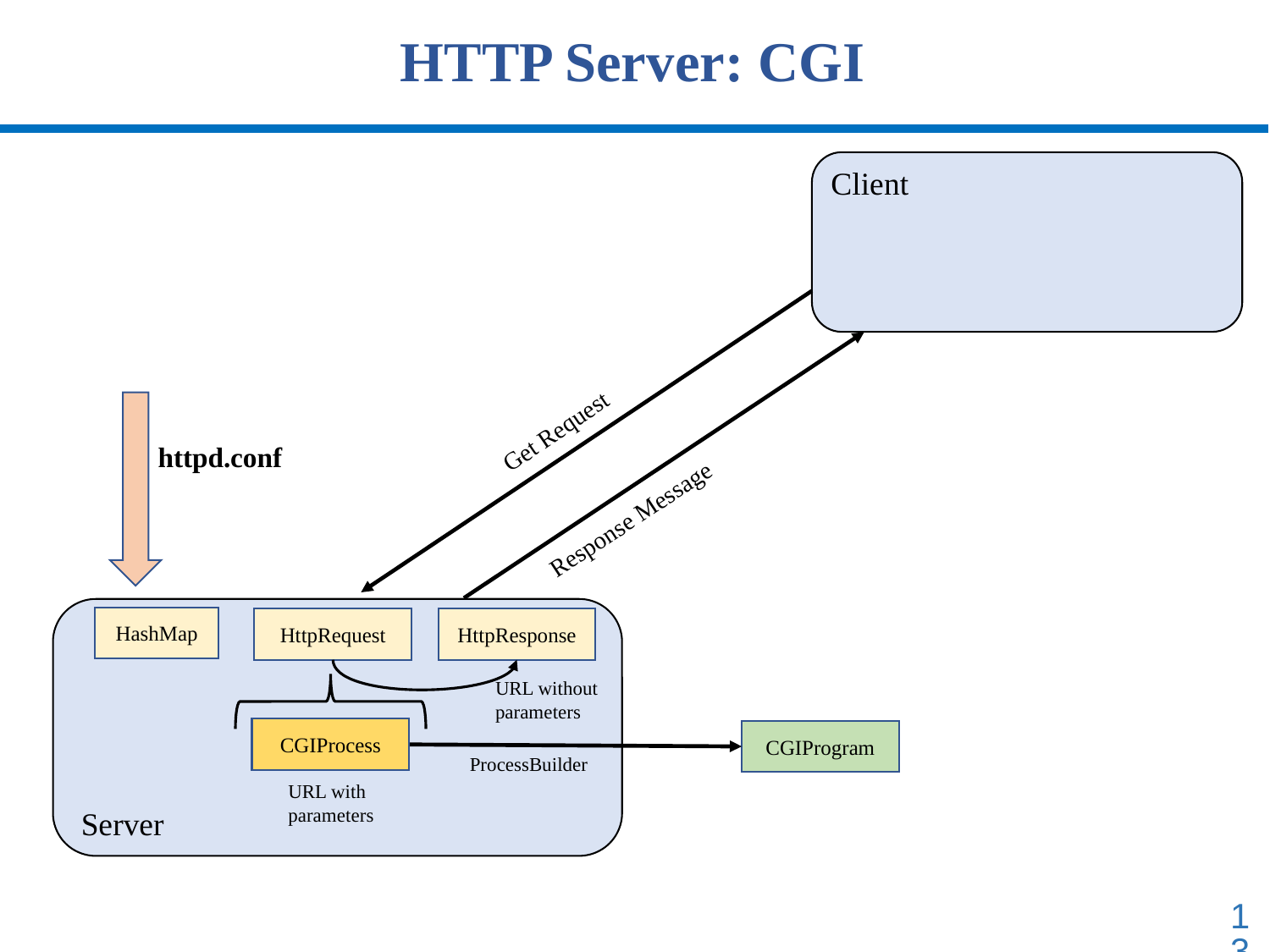

HTTP Server: CGI

Client
Get Request
httpd.conf

Response Message

HashMap
HttpRequest
HttpResponse
URL without parameters
CGIProcess
CGIProgram
ProcessBuilder
URL with parameters
Server
13